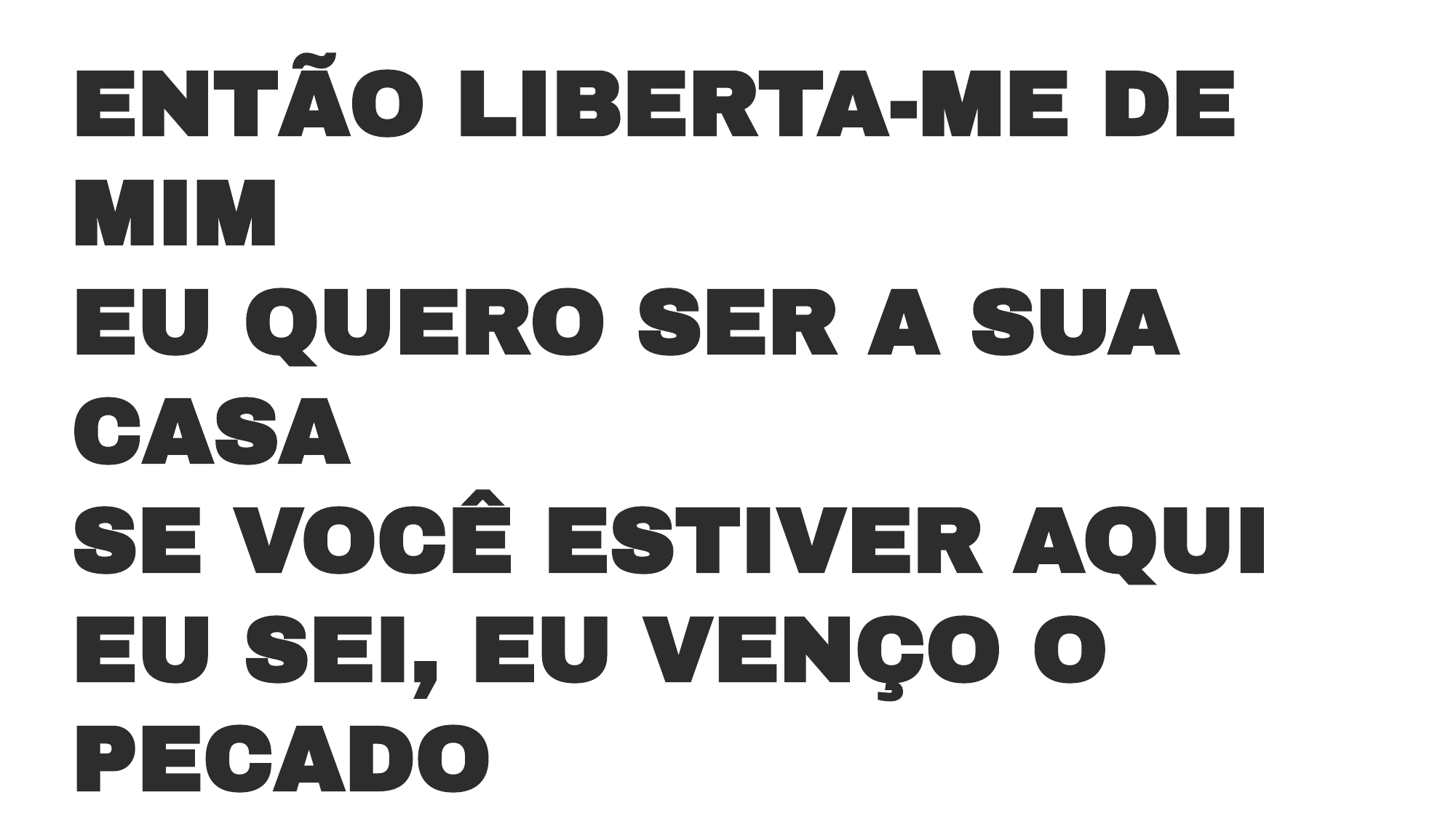

ENTÃO LIBERTA-ME DE MIM
EU QUERO SER A SUA CASA
SE VOCÊ ESTIVER AQUI
EU SEI, EU VENÇO O PECADO